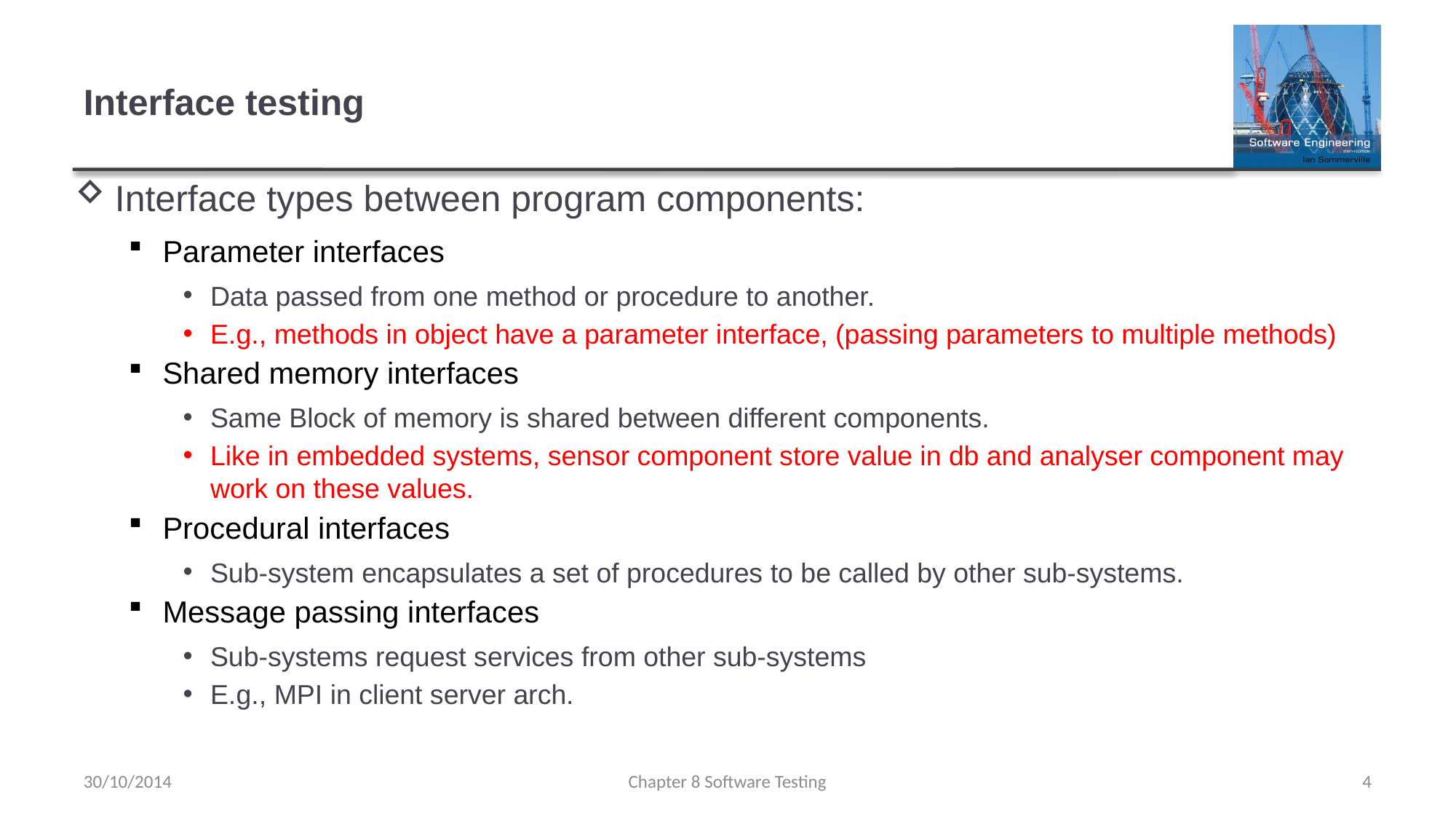

# Interface testing
Interface types between program components:
Parameter interfaces
Data passed from one method or procedure to another.
E.g., methods in object have a parameter interface, (passing parameters to multiple methods)
Shared memory interfaces
Same Block of memory is shared between different components.
Like in embedded systems, sensor component store value in db and analyser component may work on these values.
Procedural interfaces
Sub-system encapsulates a set of procedures to be called by other sub-systems.
Message passing interfaces
Sub-systems request services from other sub-systems
E.g., MPI in client server arch.

30/10/2014
Chapter 8 Software Testing
4